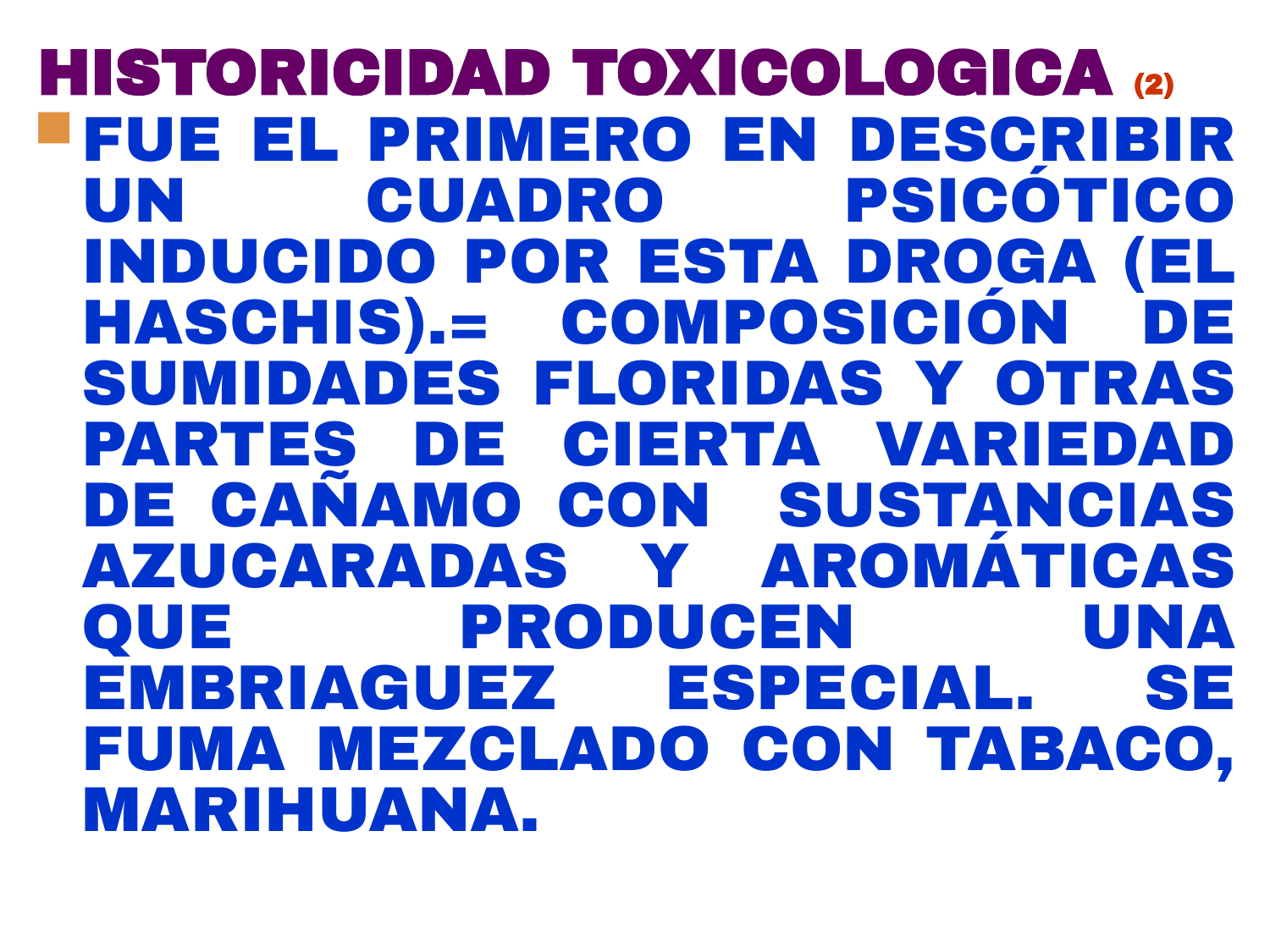

# HISTORICIDAD TOXICOLOGICA (2)
FUE EL PRIMERO EN DESCRIBIR UN CUADRO PSICÓTICO INDUCIDO POR ESTA DROGA (EL HASCHIS).= COMPOSICIÓN DE SUMIDADES FLORIDAS Y OTRAS PARTES DE CIERTA VARIEDAD DE CAÑAMO CON  SUSTANCIAS AZUCARADAS Y AROMÁTICAS QUE PRODUCEN UNA EMBRIAGUEZ ESPECIAL. SE FUMA MEZCLADO CON TABACO, MARIHUANA.